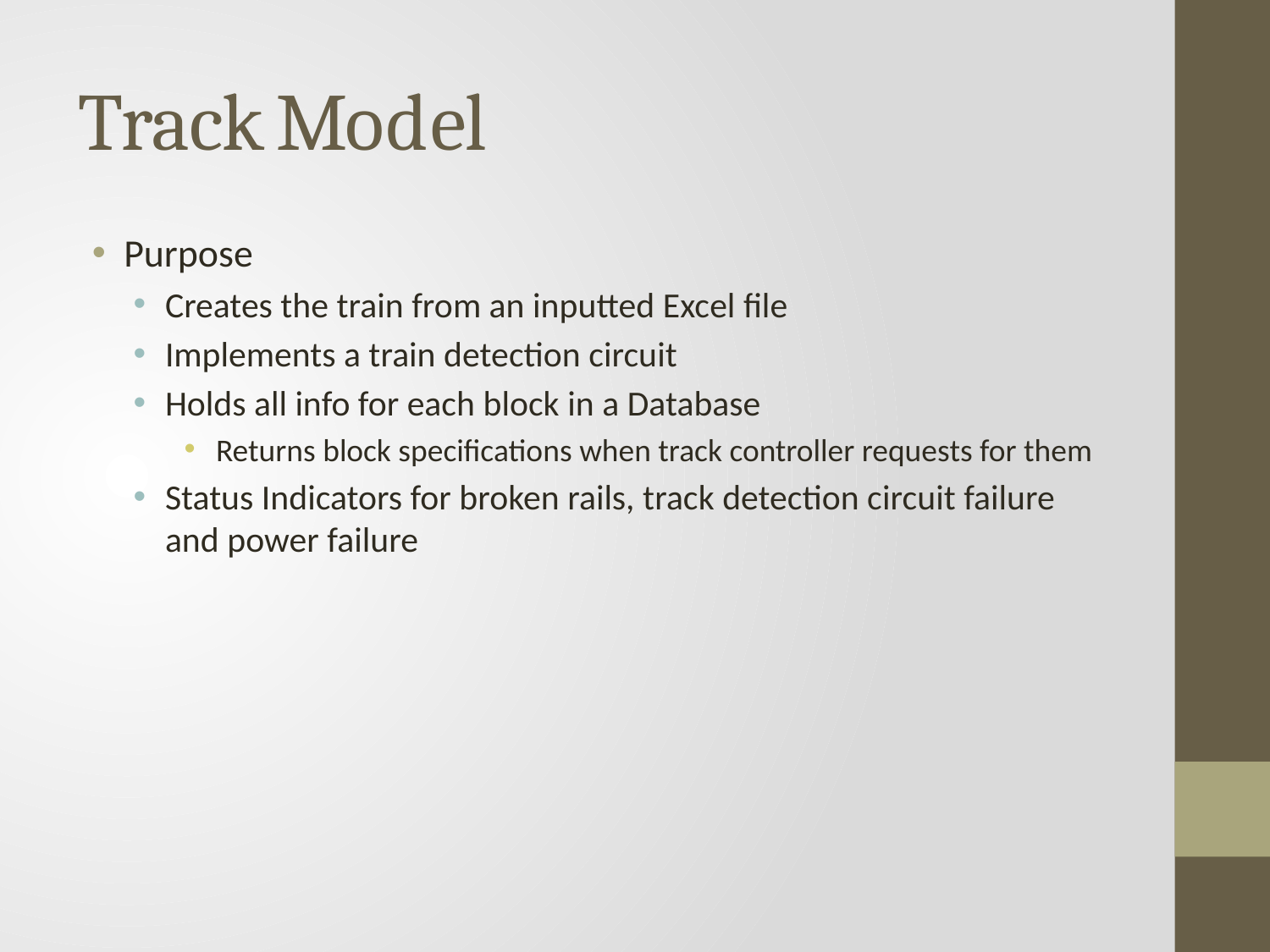

# Track Model
Purpose
Creates the train from an inputted Excel file
Implements a train detection circuit
Holds all info for each block in a Database
Returns block specifications when track controller requests for them
Status Indicators for broken rails, track detection circuit failure and power failure